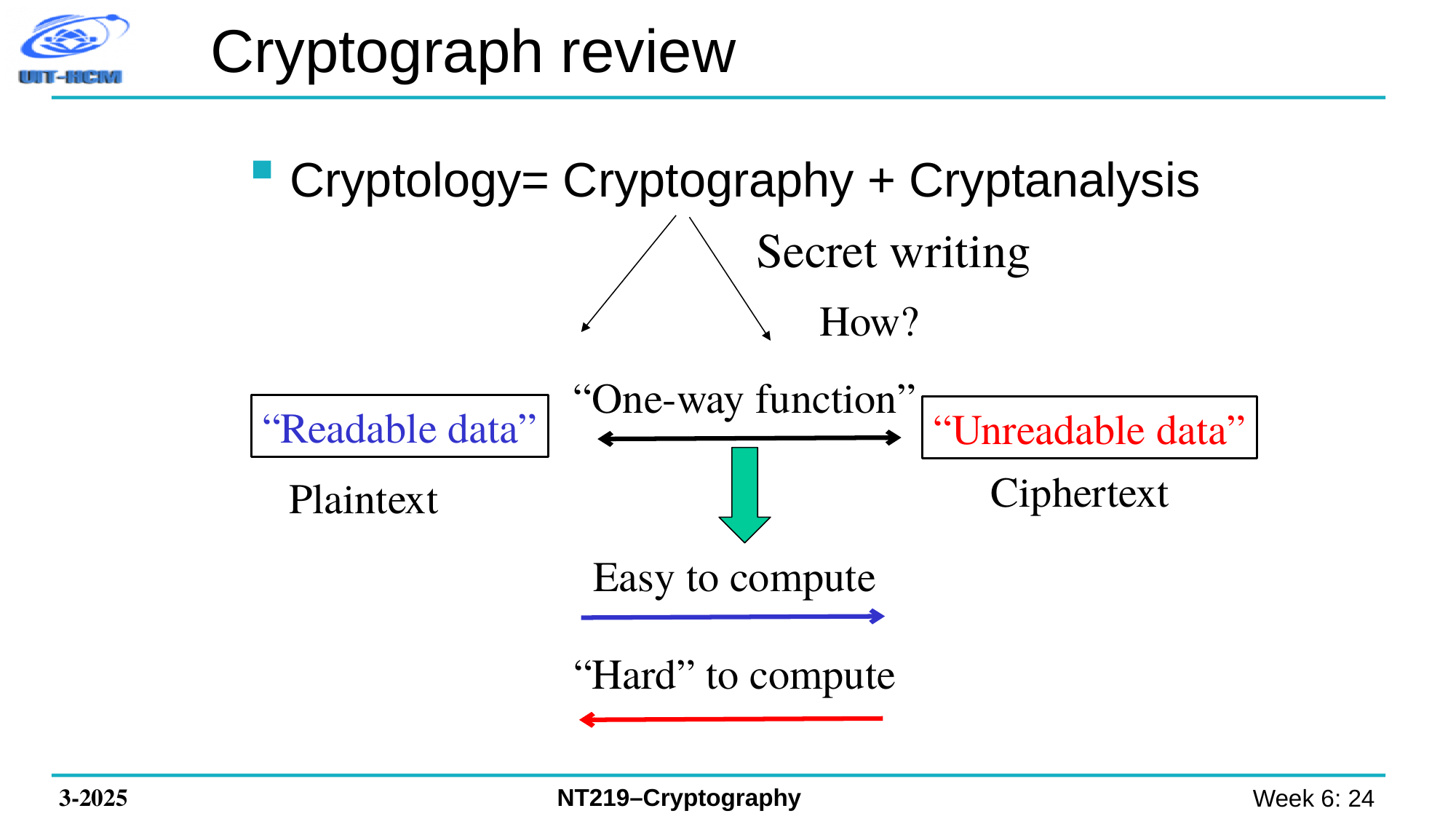

# Cryptograph review
Cryptology= Cryptography + Cryptanalysis
Secret writing
How?
“One-way function”
“Readable data”
“Unreadable data”

Ciphertext
Plaintext
Easy to compute
“Hard” to compute